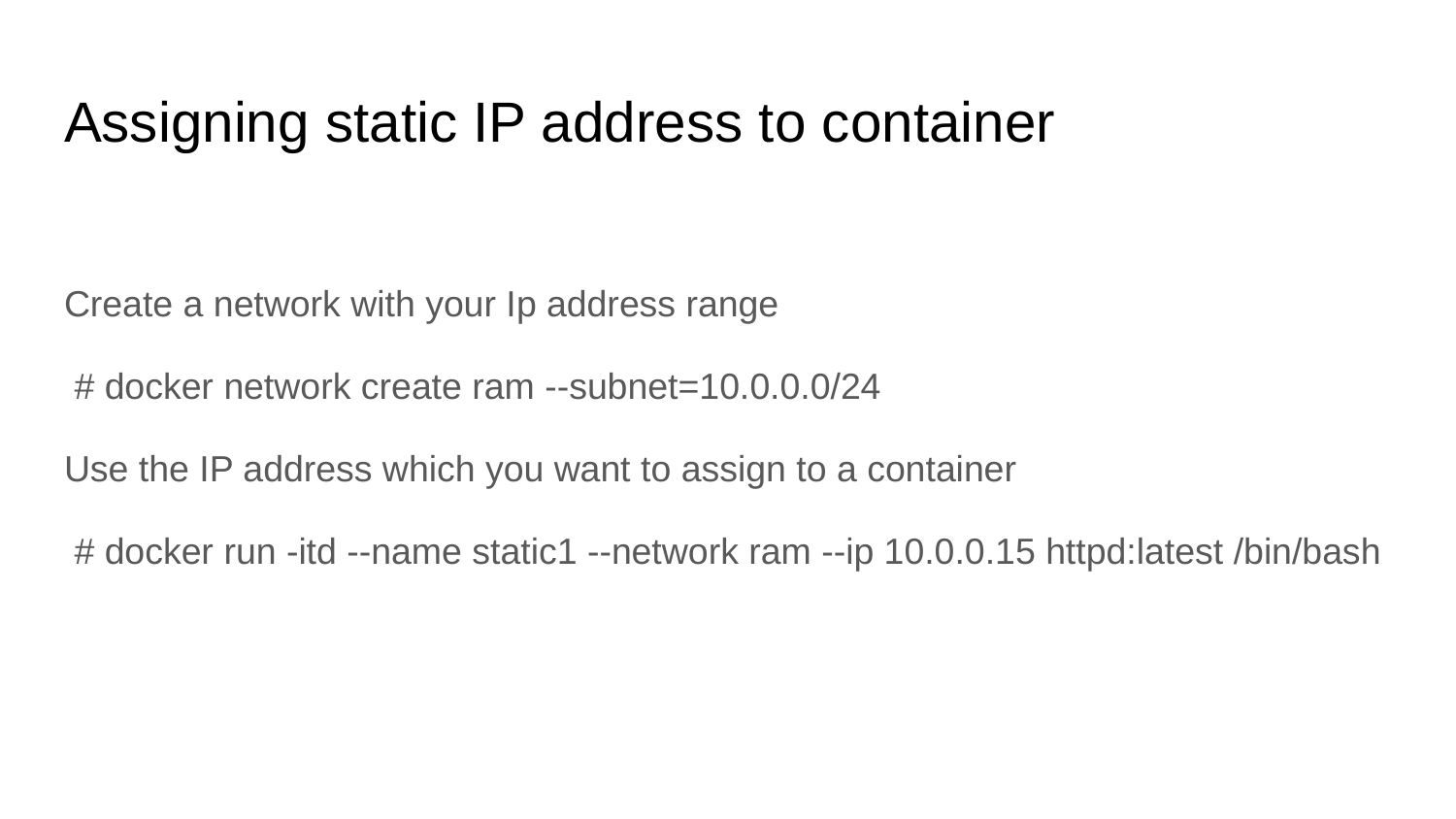

# Assigning static IP address to container

Create a network with your Ip address range
 # docker network create ram --subnet=10.0.0.0/24
Use the IP address which you want to assign to a container
 # docker run -itd --name static1 --network ram --ip 10.0.0.15 httpd:latest /bin/bash